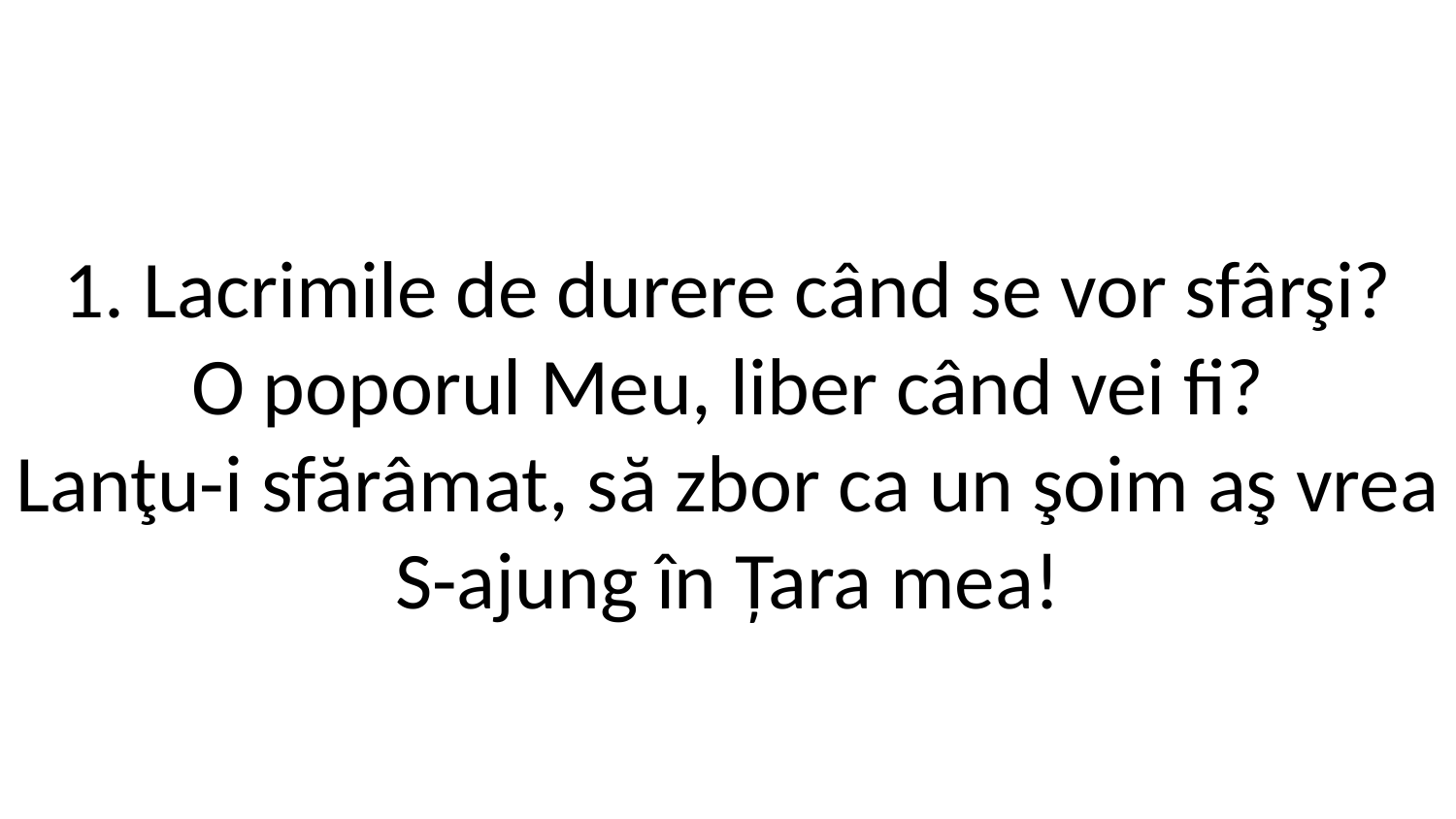

1. Lacrimile de durere când se vor sfârşi?
O poporul Meu, liber când vei fi?
Lanţu-i sfărâmat, să zbor ca un şoim aş vrea
S-ajung în Țara mea!